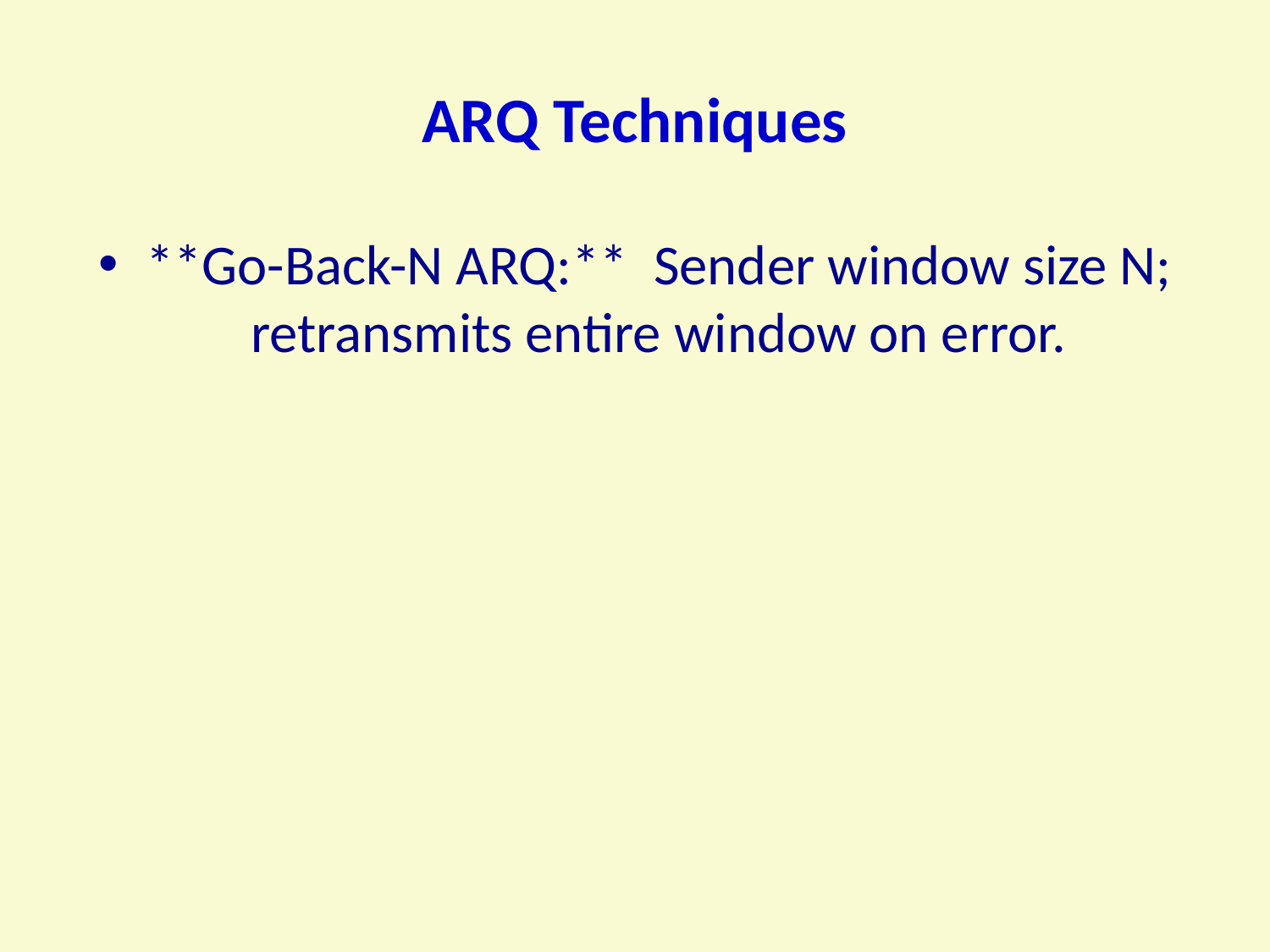

# ARQ Techniques
**Go-Back-N ARQ:**  Sender window size N; retransmits entire window on error.